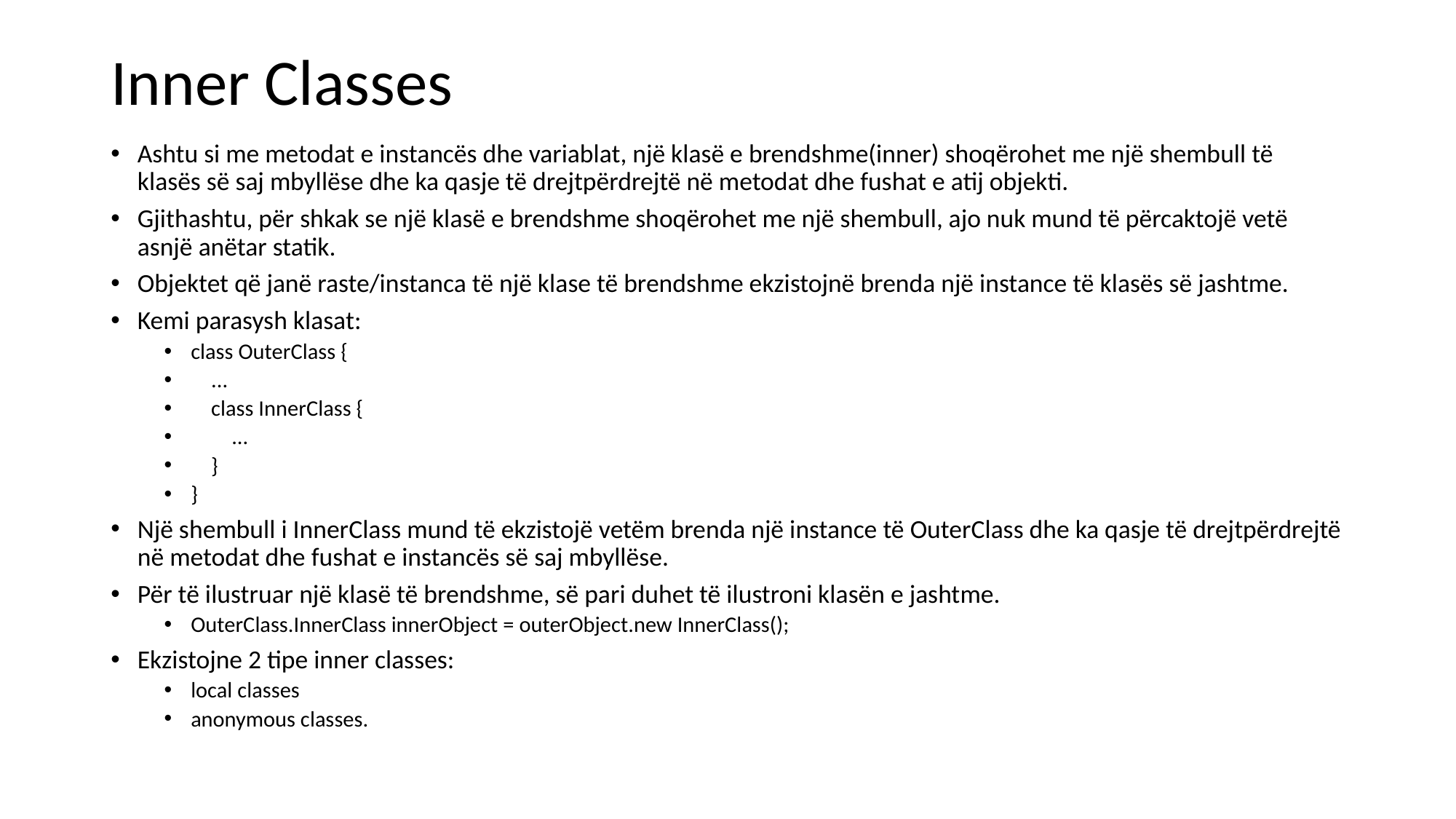

# Inner Classes
Ashtu si me metodat e instancës dhe variablat, një klasë e brendshme(inner) shoqërohet me një shembull të klasës së saj mbyllëse dhe ka qasje të drejtpërdrejtë në metodat dhe fushat e atij objekti.
Gjithashtu, për shkak se një klasë e brendshme shoqërohet me një shembull, ajo nuk mund të përcaktojë vetë asnjë anëtar statik.
Objektet që janë raste/instanca të një klase të brendshme ekzistojnë brenda një instance të klasës së jashtme.
Kemi parasysh klasat:
class OuterClass {
    ...
    class InnerClass {
        ...
    }
}
Një shembull i InnerClass mund të ekzistojë vetëm brenda një instance të OuterClass dhe ka qasje të drejtpërdrejtë në metodat dhe fushat e instancës së saj mbyllëse.
Për të ilustruar një klasë të brendshme, së pari duhet të ilustroni klasën e jashtme.
OuterClass.InnerClass innerObject = outerObject.new InnerClass();
Ekzistojne 2 tipe inner classes:
local classes
anonymous classes.